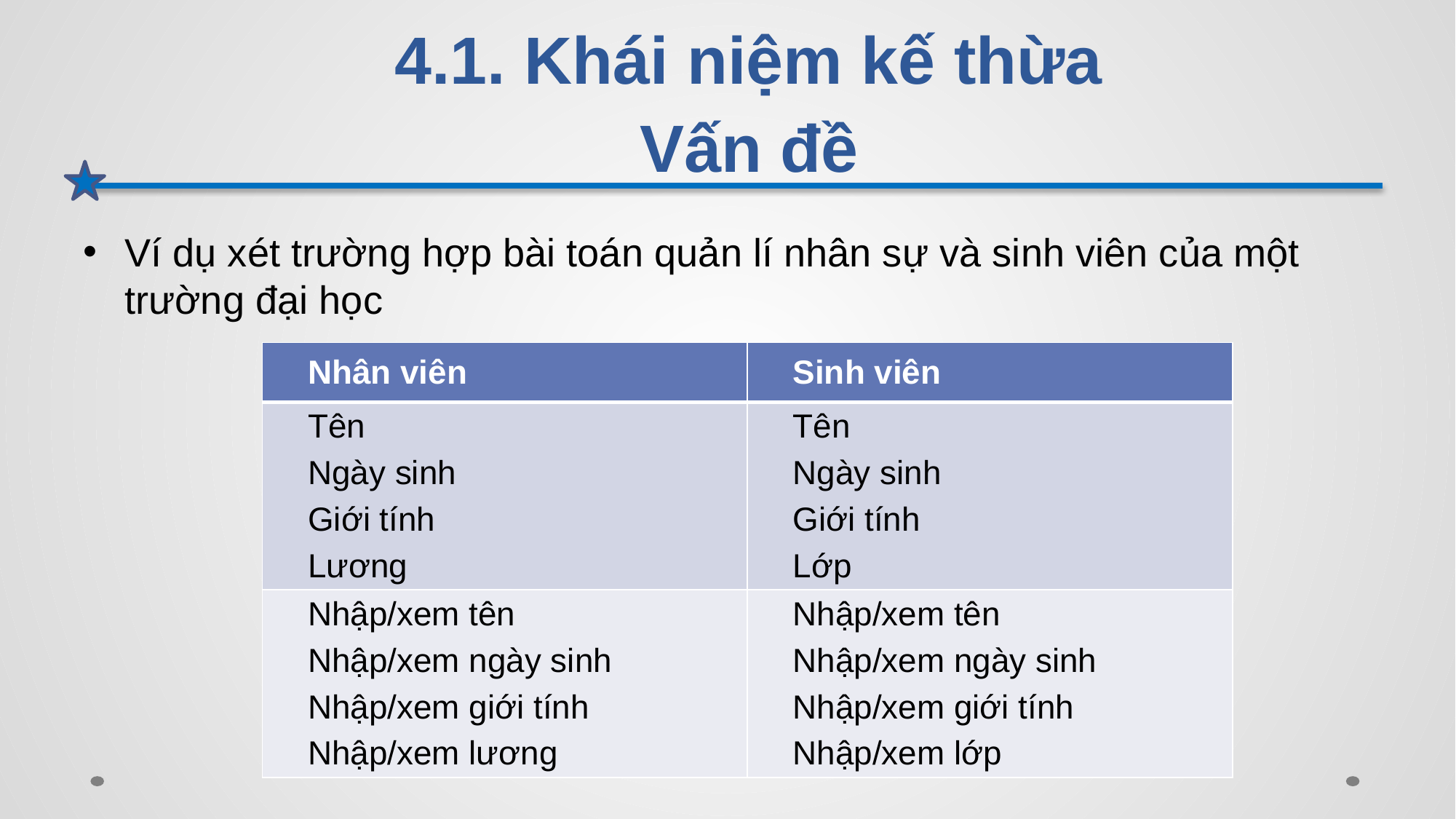

# 4.1. Khái niệm kế thừa Vấn đề
Ví dụ xét trường hợp bài toán quản lí nhân sự và sinh viên của một trường đại học
| Nhân viên | Sinh viên |
| --- | --- |
| Tên Ngày sinh Giới tính Lương | Tên Ngày sinh Giới tính Lớp |
| Nhập/xem tên Nhập/xem ngày sinh Nhập/xem giới tính Nhập/xem lương | Nhập/xem tên Nhập/xem ngày sinh Nhập/xem giới tính Nhập/xem lớp |